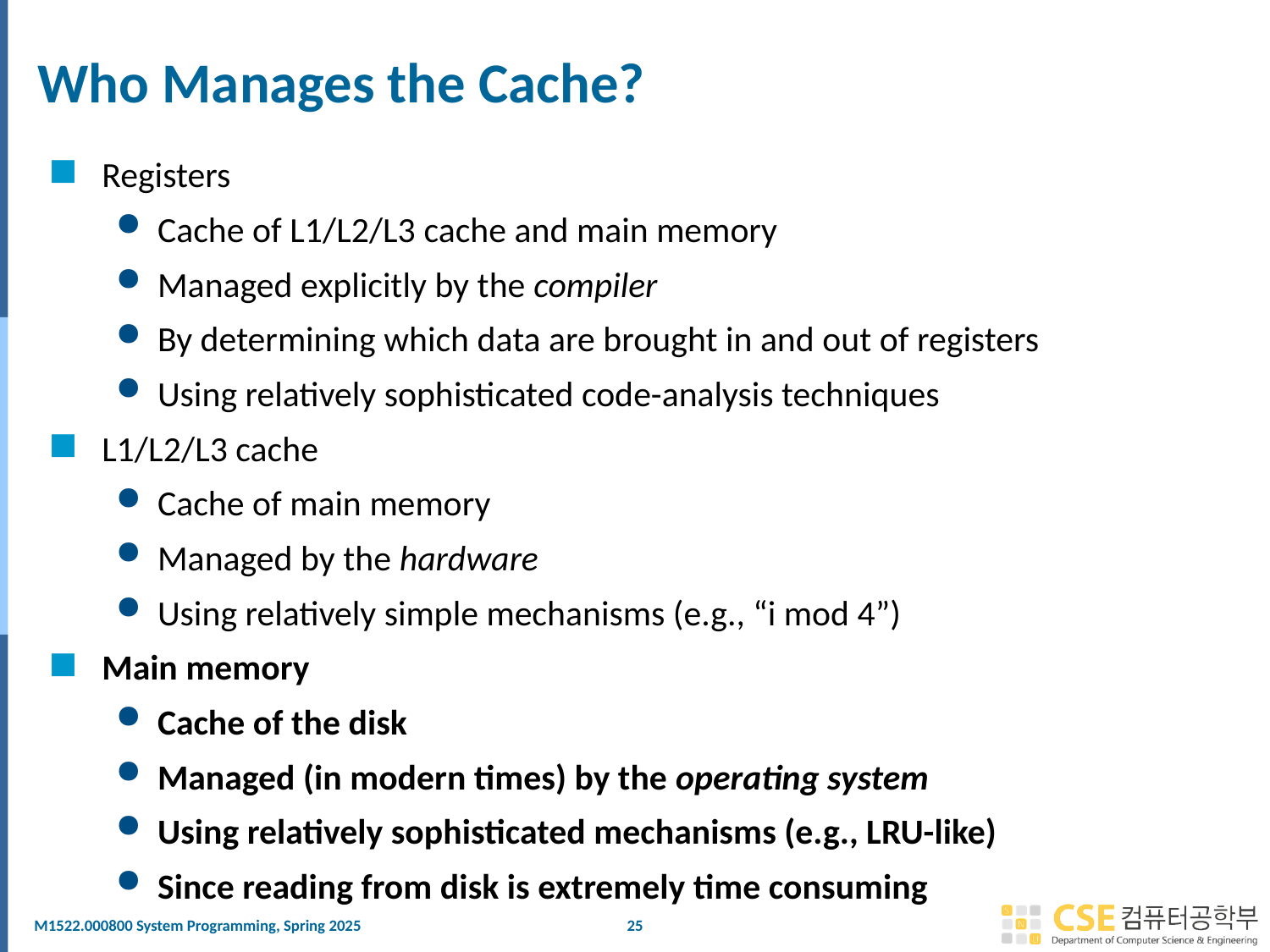

25
# Who Manages the Cache?
Registers
Cache of L1/L2/L3 cache and main memory
Managed explicitly by the compiler
By determining which data are brought in and out of registers
Using relatively sophisticated code-analysis techniques
L1/L2/L3 cache
Cache of main memory
Managed by the hardware
Using relatively simple mechanisms (e.g., “i mod 4”)
Main memory
Cache of the disk
Managed (in modern times) by the operating system
Using relatively sophisticated mechanisms (e.g., LRU-like)
Since reading from disk is extremely time consuming